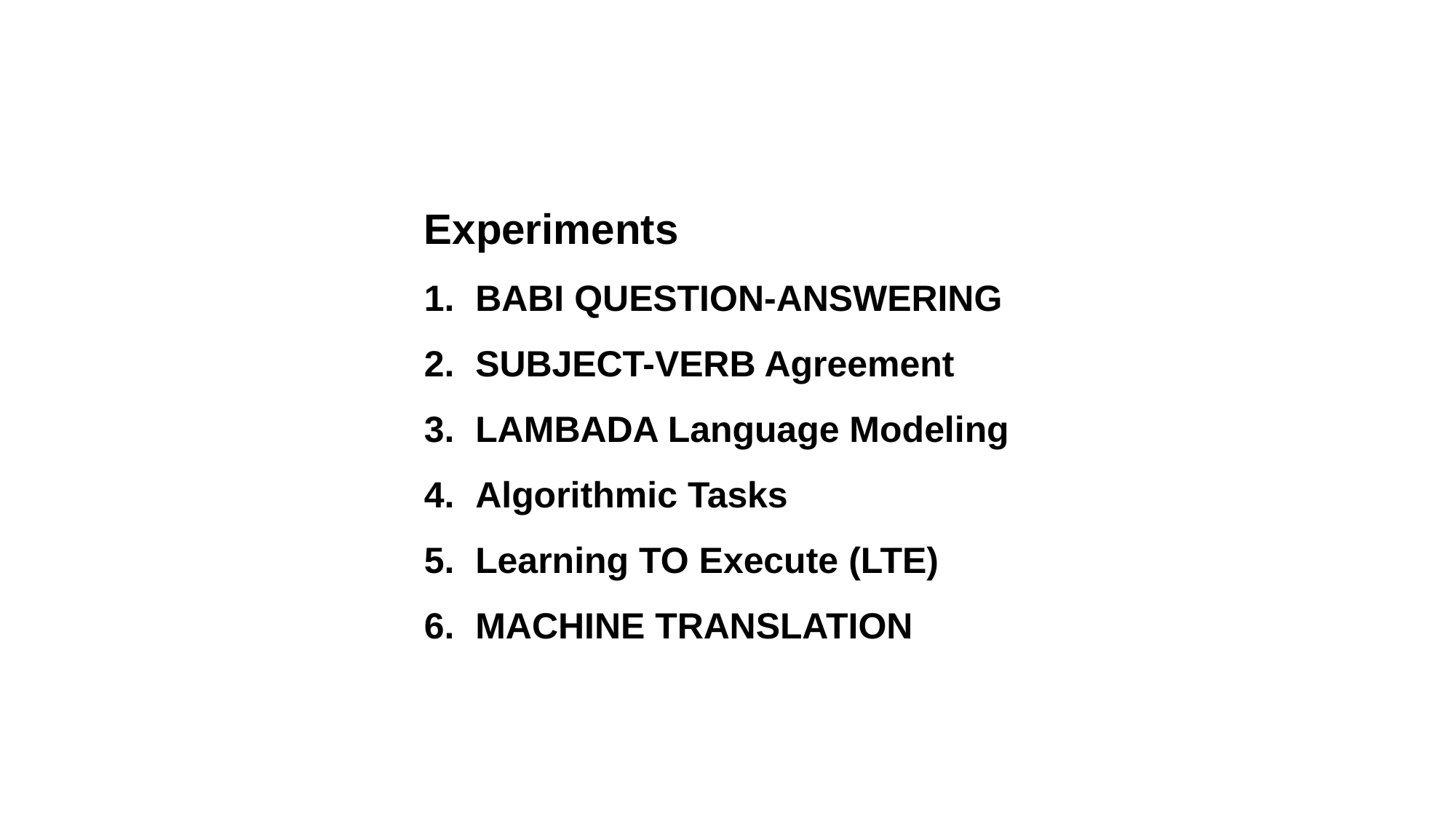

Experiments
 BABI QUESTION-ANSWERING
 SUBJECT-VERB Agreement
 LAMBADA Language Modeling
 Algorithmic Tasks
 Learning TO Execute (LTE)
 MACHINE TRANSLATION